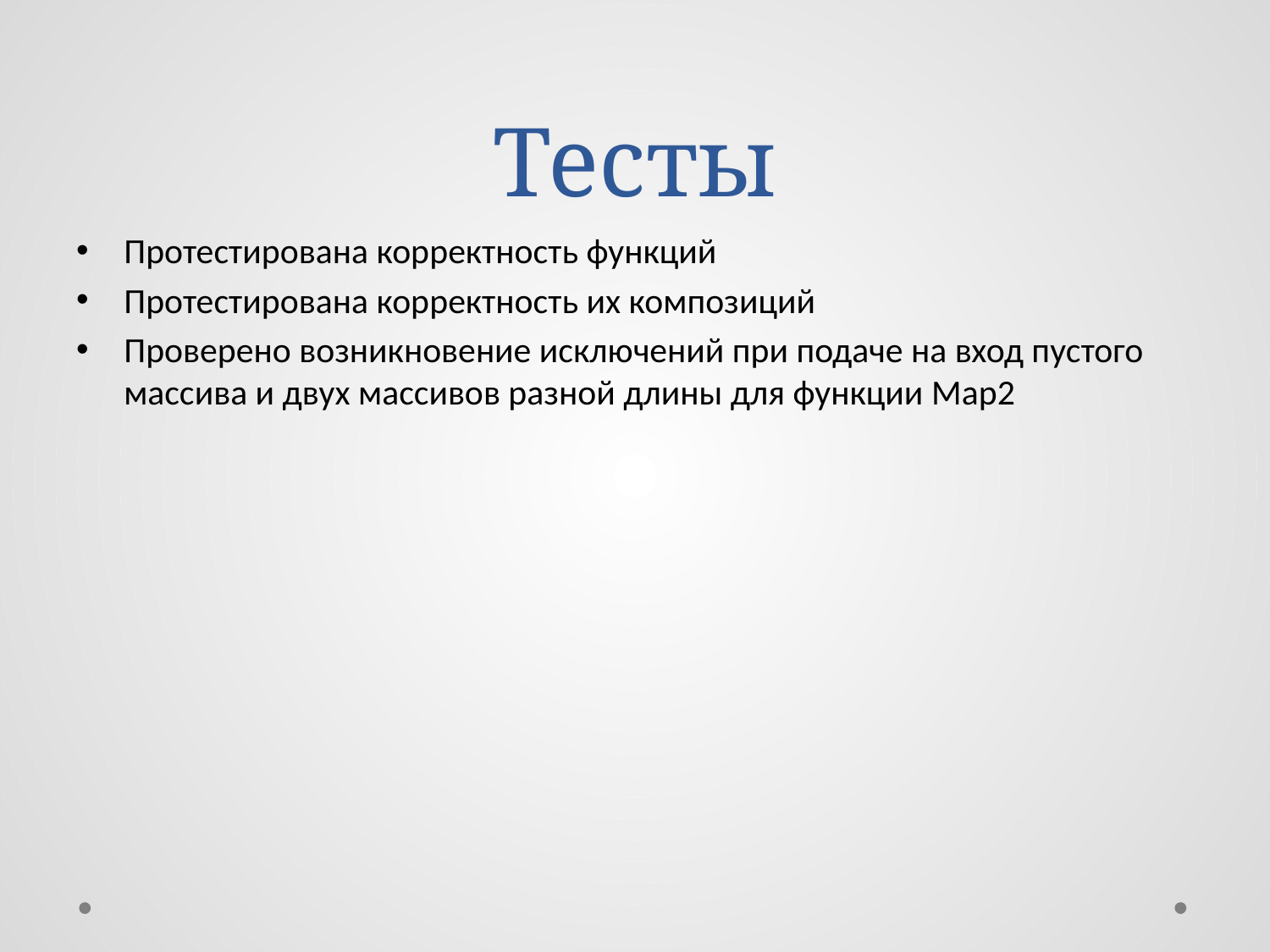

# Тесты
Протестирована корректность функций
Протестирована корректность их композиций
Проверено возникновение исключений при подаче на вход пустого массива и двух массивов разной длины для функции Map2